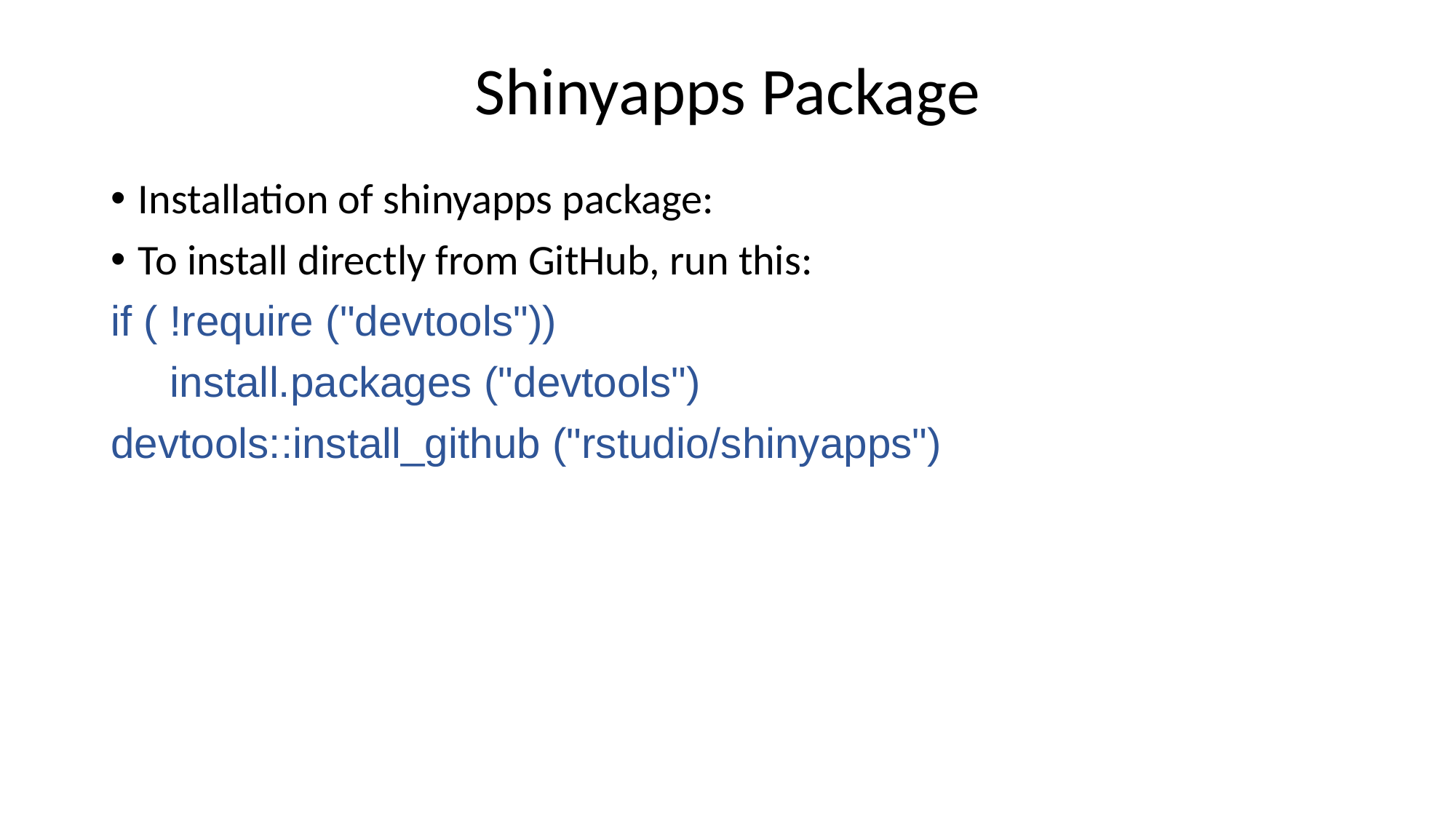

# Shinyapps Package
Installation of shinyapps package:
To install directly from GitHub, run this:
if ( !require ("devtools"))
     install.packages ("devtools")
devtools::install_github ("rstudio/shinyapps")